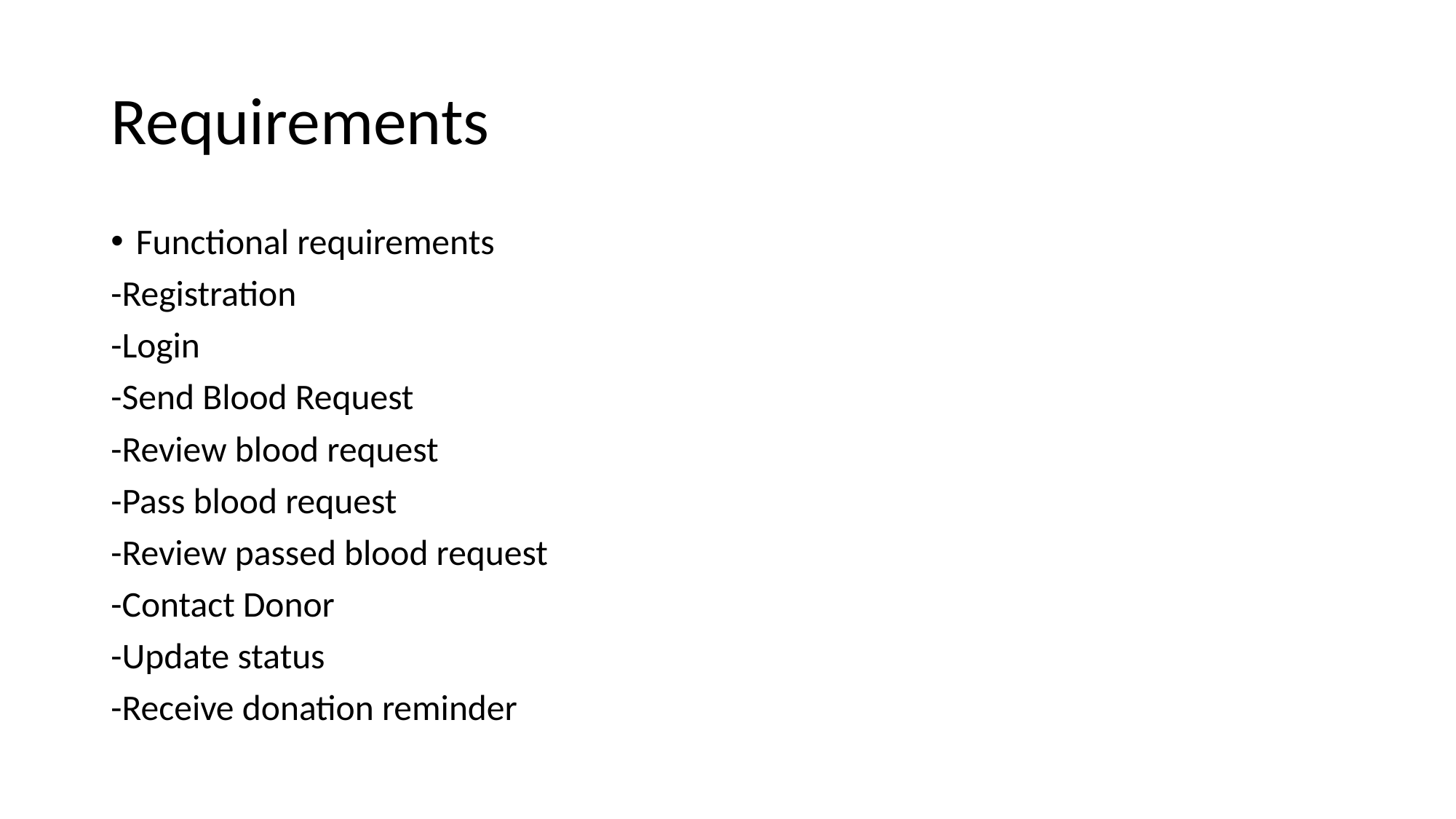

# Requirements
Functional requirements
-Registration
-Login
-Send Blood Request
-Review blood request
-Pass blood request
-Review passed blood request
-Contact Donor
-Update status
-Receive donation reminder